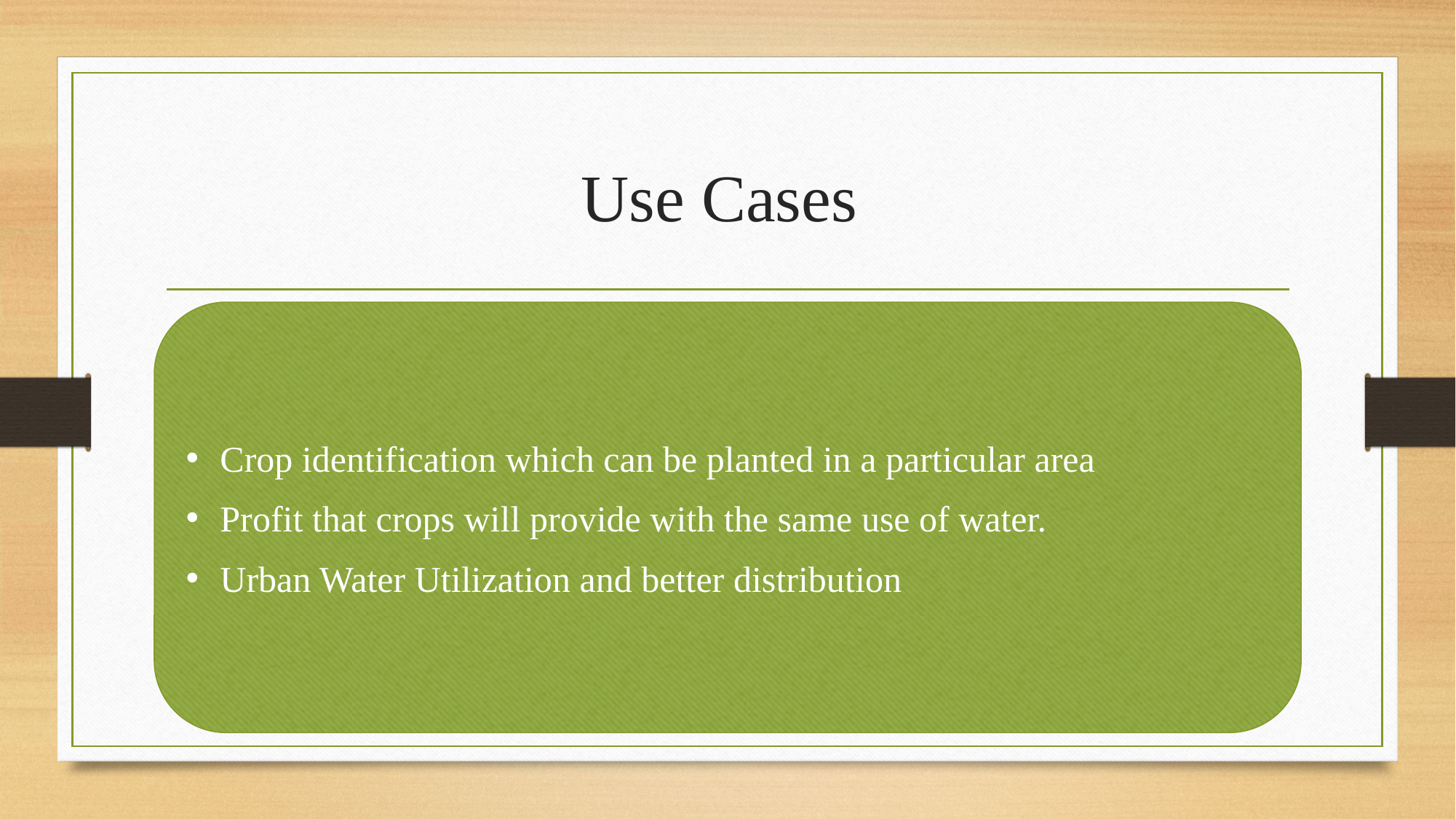

# Use Cases
Crop identification which can be planted in a particular area
Profit that crops will provide with the same use of water.
Urban Water Utilization and better distribution